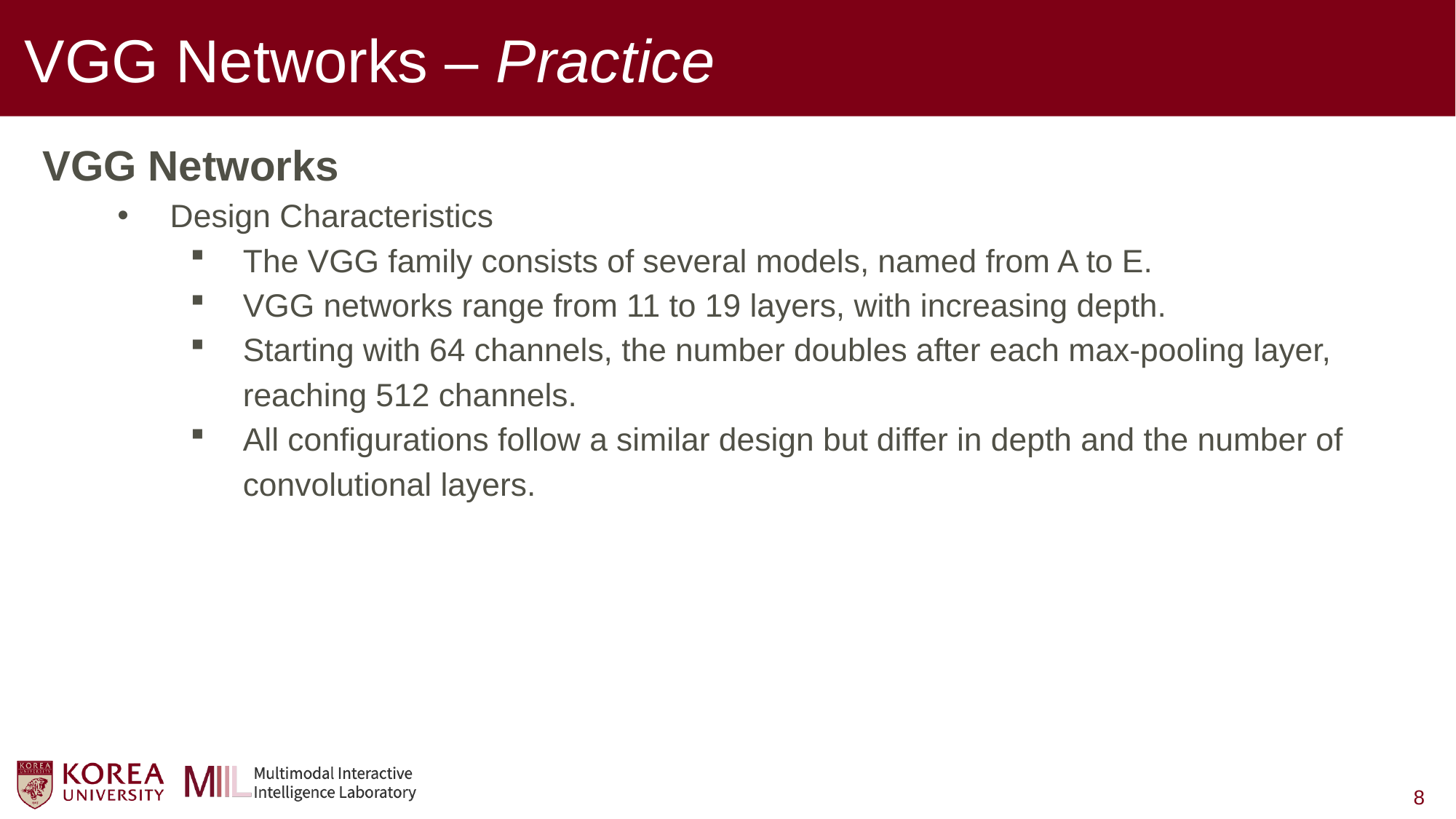

# VGG Networks – Practice
VGG Networks
Design Characteristics
The VGG family consists of several models, named from A to E.
VGG networks range from 11 to 19 layers, with increasing depth.
Starting with 64 channels, the number doubles after each max-pooling layer, reaching 512 channels.
All configurations follow a similar design but differ in depth and the number of convolutional layers.

8